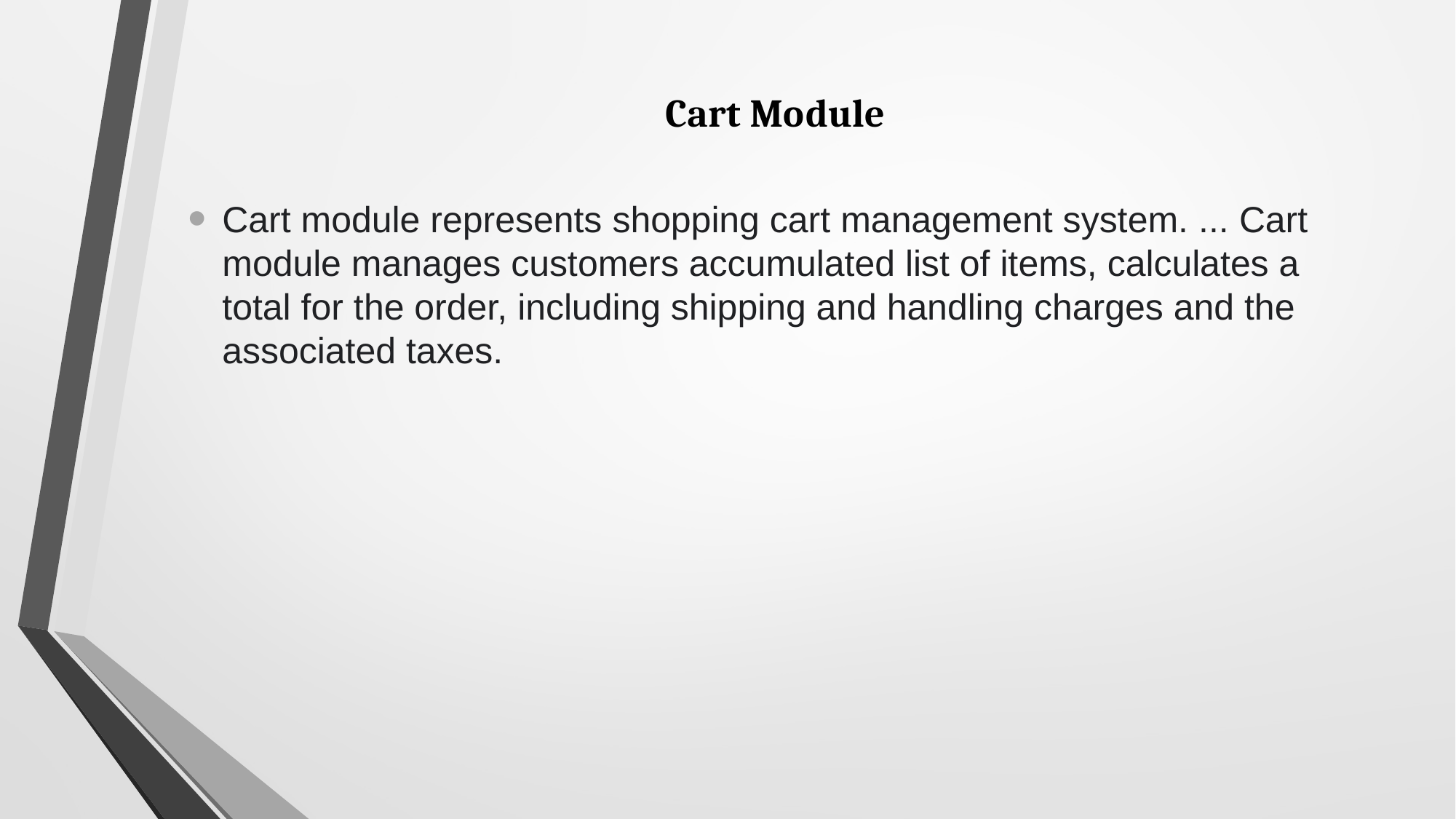

# Cart Module
Cart module represents shopping cart management system. ... Cart module manages customers accumulated list of items, calculates a total for the order, including shipping and handling charges and the associated taxes.